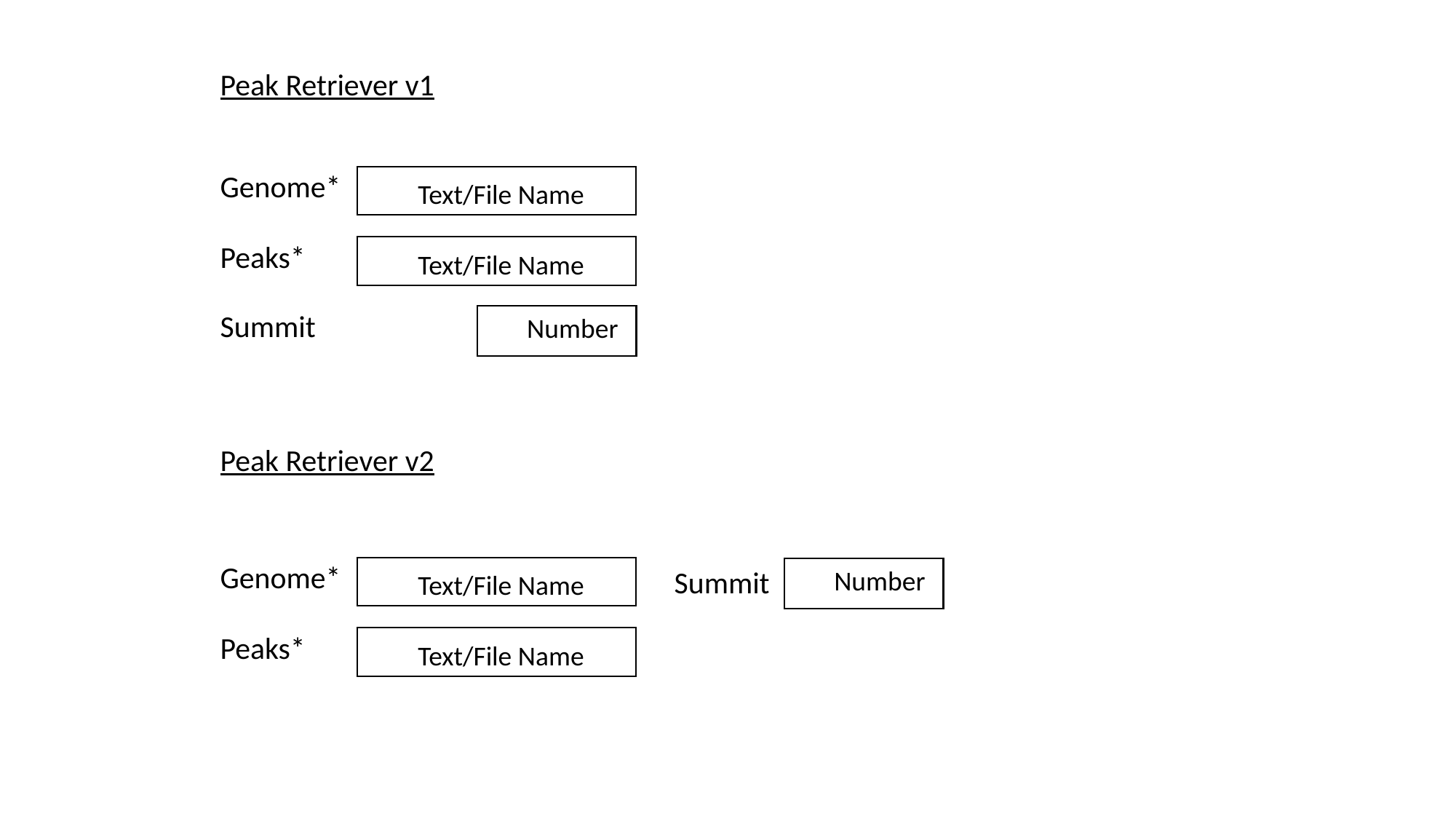

Peak Retriever v1
Genome*

Text/File Name
Peaks*

Text/File Name
Summit

Number
Peak Retriever v2
Genome*

Text/File Name
Summit

Number
Peaks*

Text/File Name